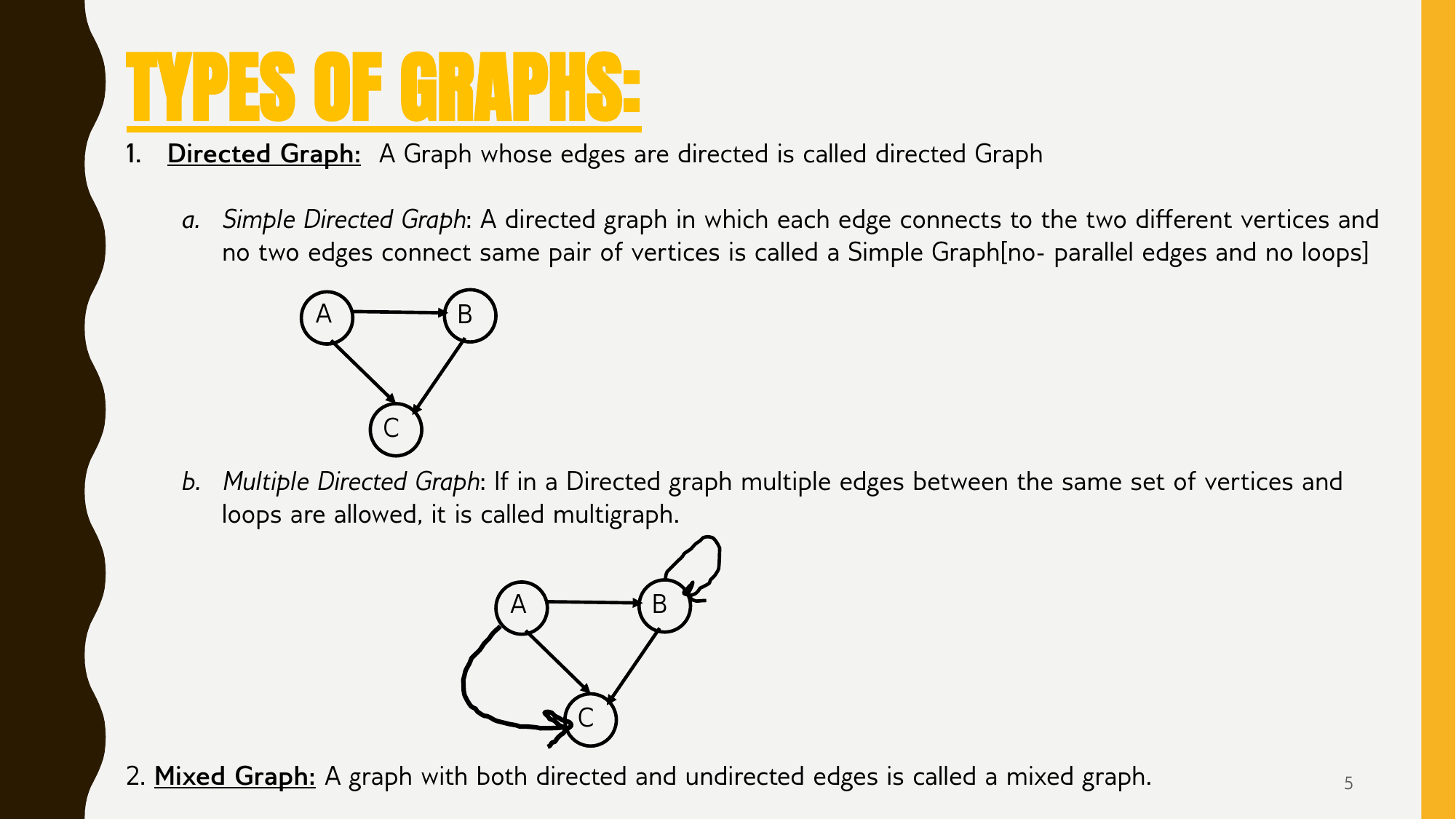

# TYPES OF GRAPHS:
Directed Graph:  A Graph whose edges are directed is called directed Graph

Simple Directed Graph: A directed graph in which each edge connects to the two different vertices and no two edges connect same pair of vertices is called a Simple Graph[no- parallel edges and no loops]

Multiple Directed Graph: If in a Directed graph multiple edges between the same set of vertices and loops are allowed, it is called multigraph.

2. Mixed Graph: A graph with both directed and undirected edges is called a mixed graph.

A
B

C

A
B

C
5